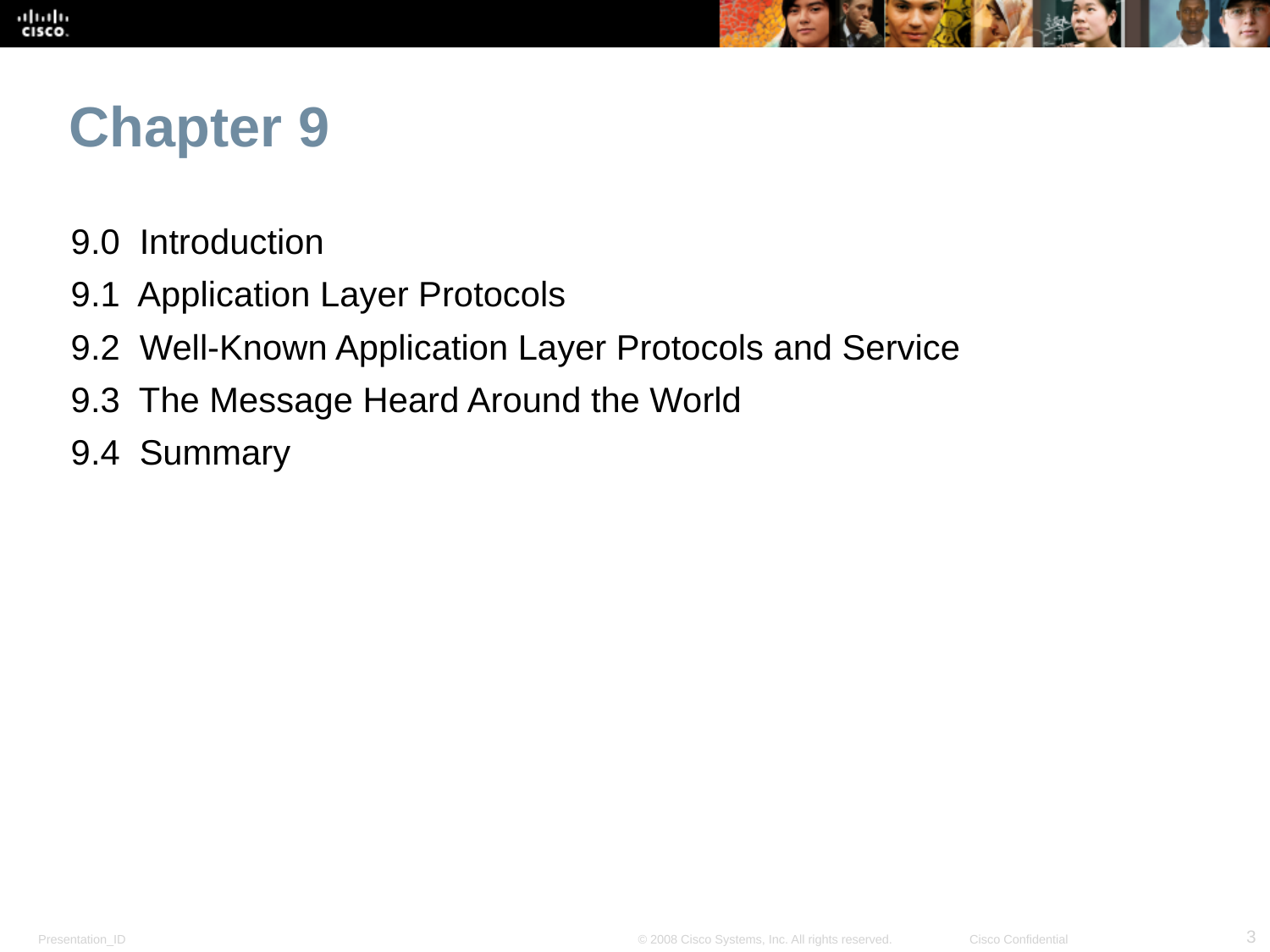

# Chapter 9
9.0  Introduction
9.1  Application Layer Protocols
9.2  Well-Known Application Layer Protocols and Service
9.3  The Message Heard Around the World
9.4  Summary